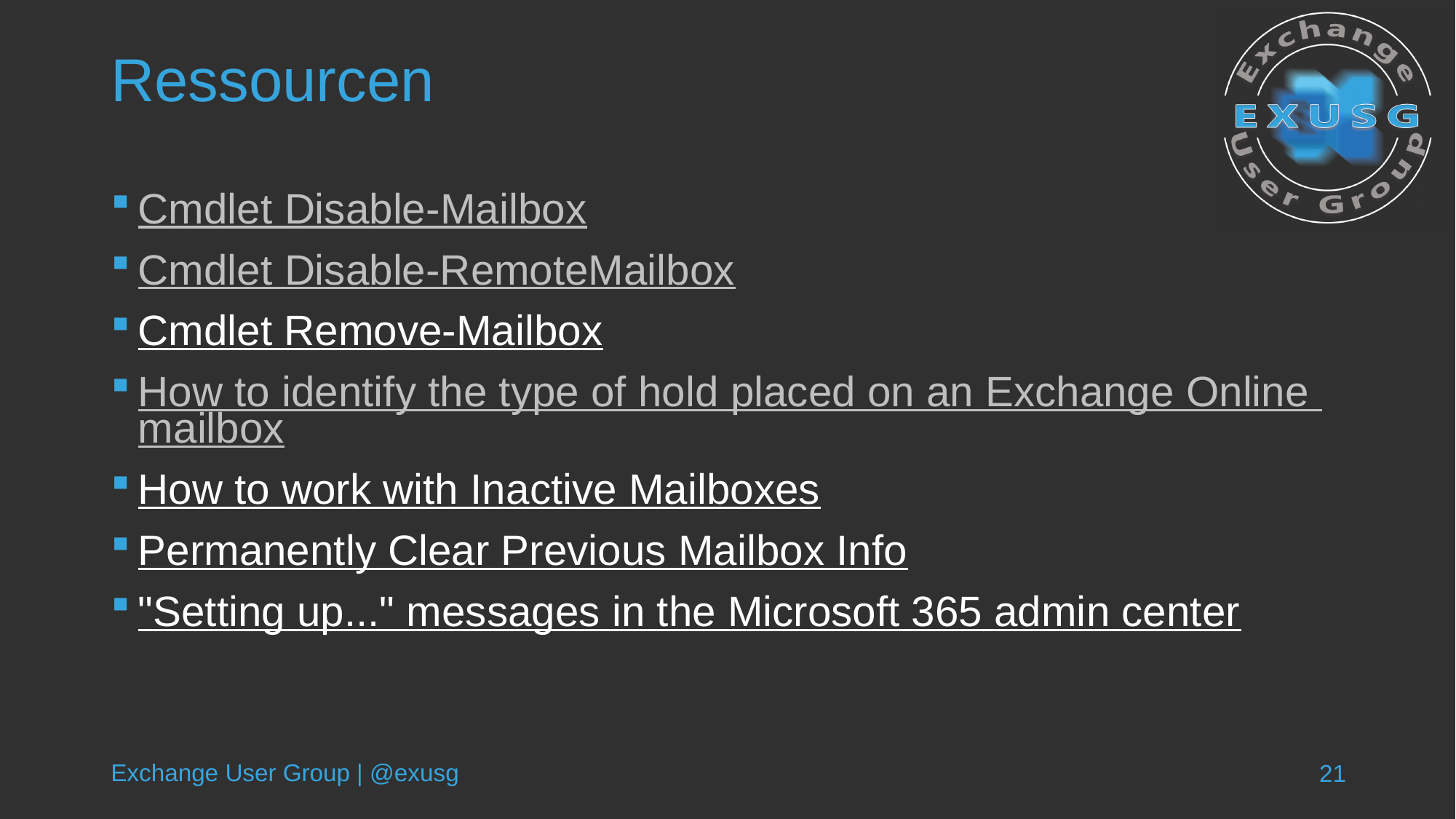

# Ressourcen

Cmdlet Disable-Mailbox
Cmdlet Disable-RemoteMailbox
Cmdlet Remove-Mailbox
How to identify the type of hold placed on an Exchange Online mailbox
How to work with Inactive Mailboxes
Permanently Clear Previous Mailbox Info
"Setting up..." messages in the Microsoft 365 admin center